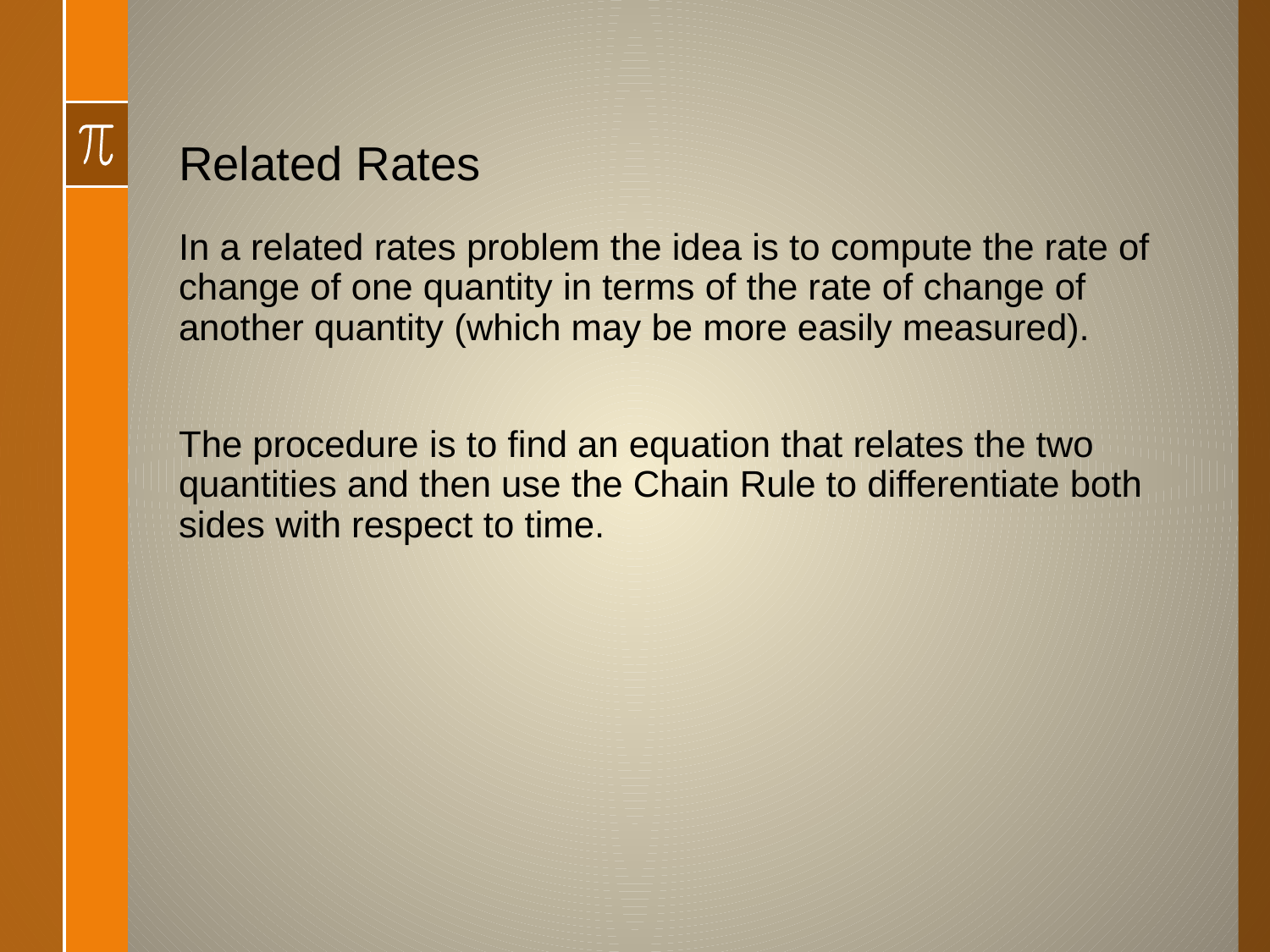

# Related Rates
In a related rates problem the idea is to compute the rate of change of one quantity in terms of the rate of change of another quantity (which may be more easily measured).

The procedure is to find an equation that relates the two quantities and then use the Chain Rule to differentiate both sides with respect to time.